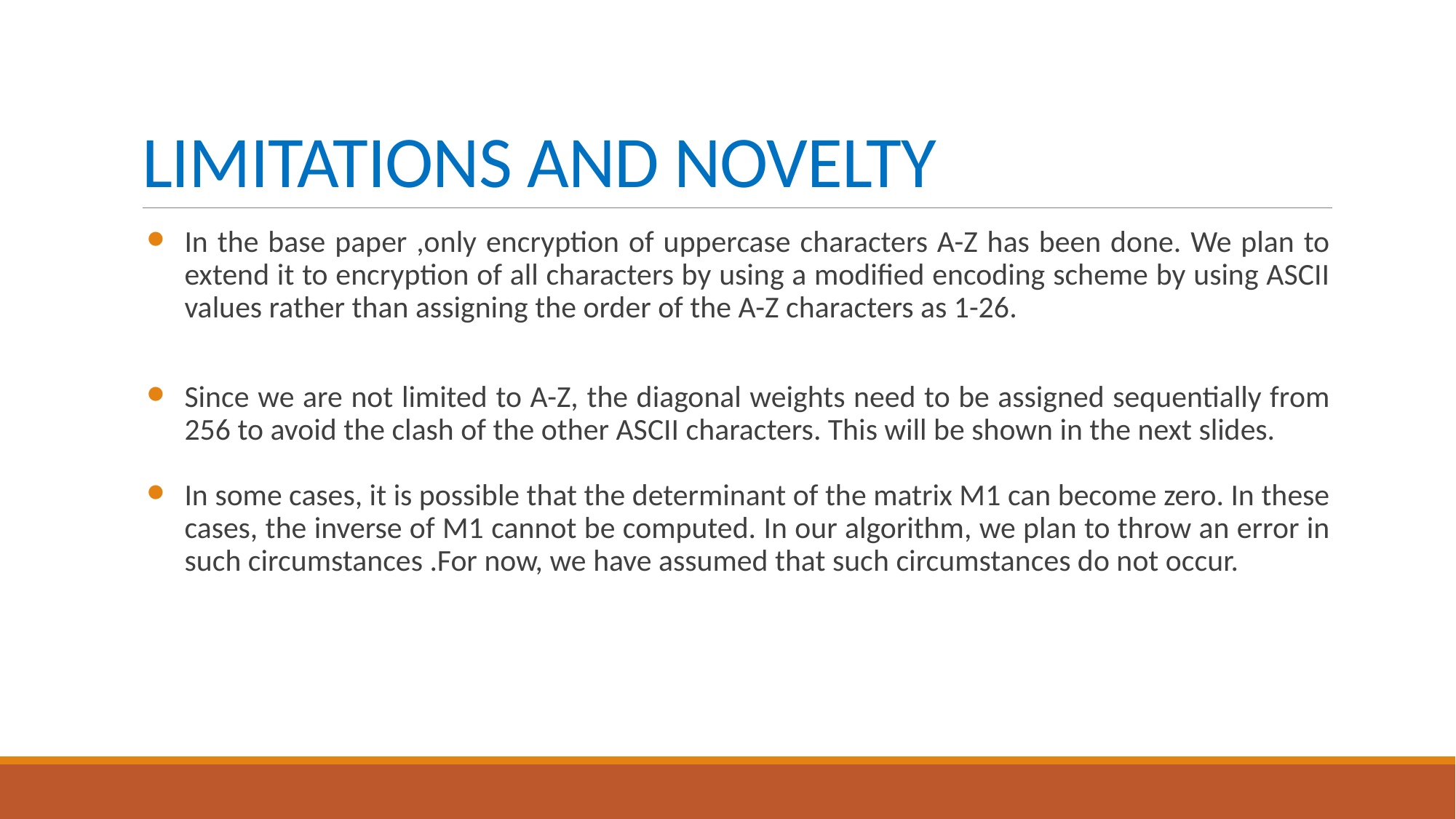

# LIMITATIONS AND NOVELTY
In the base paper ,only encryption of uppercase characters A-Z has been done. We plan to extend it to encryption of all characters by using a modified encoding scheme by using ASCII values rather than assigning the order of the A-Z characters as 1-26.

Since we are not limited to A-Z, the diagonal weights need to be assigned sequentially from 256 to avoid the clash of the other ASCII characters. This will be shown in the next slides.

In some cases, it is possible that the determinant of the matrix M1 can become zero. In these cases, the inverse of M1 cannot be computed. In our algorithm, we plan to throw an error in such circumstances .For now, we have assumed that such circumstances do not occur.